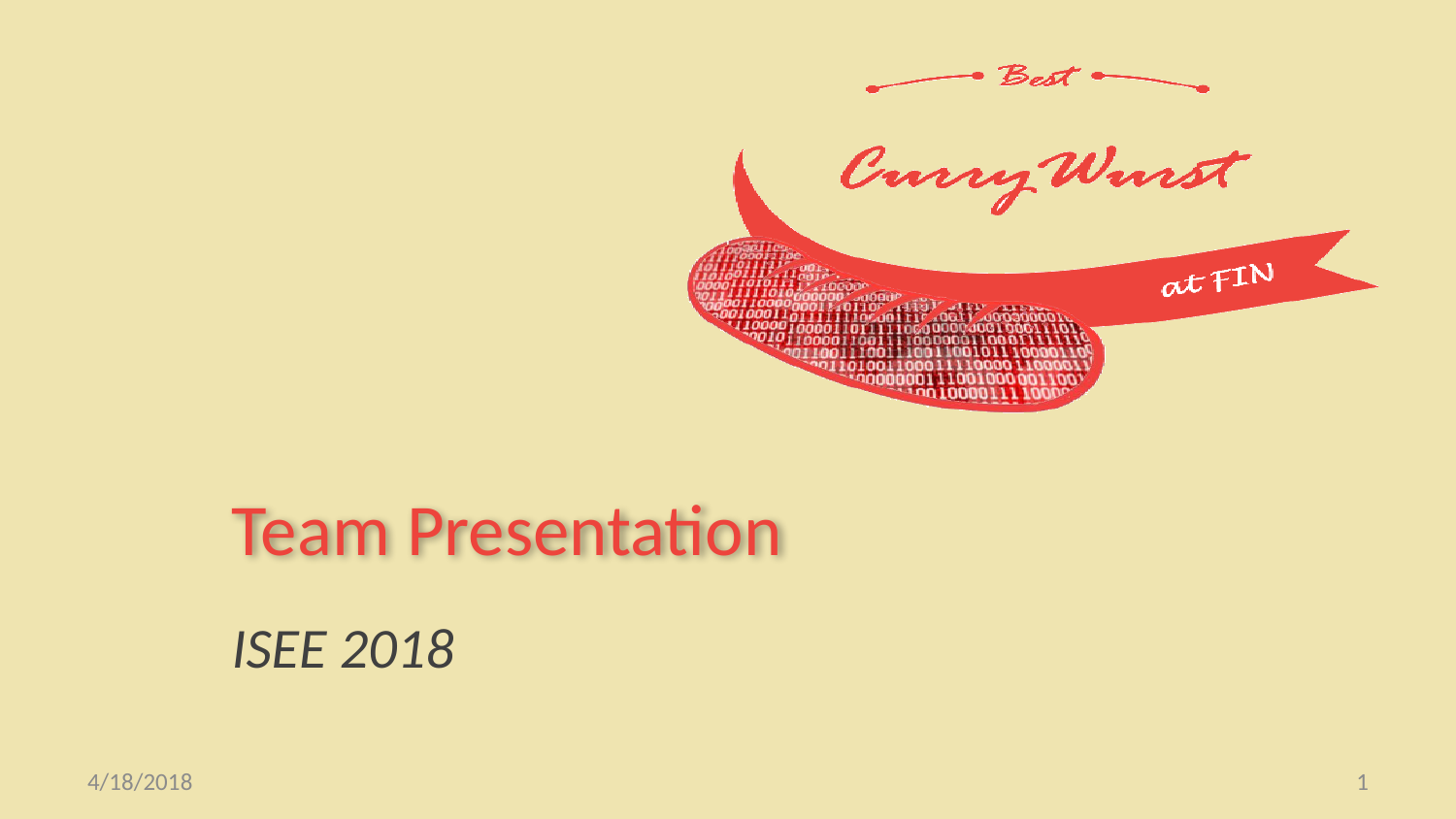

# Team Presentation
ISEE 2018
4/18/2018
1